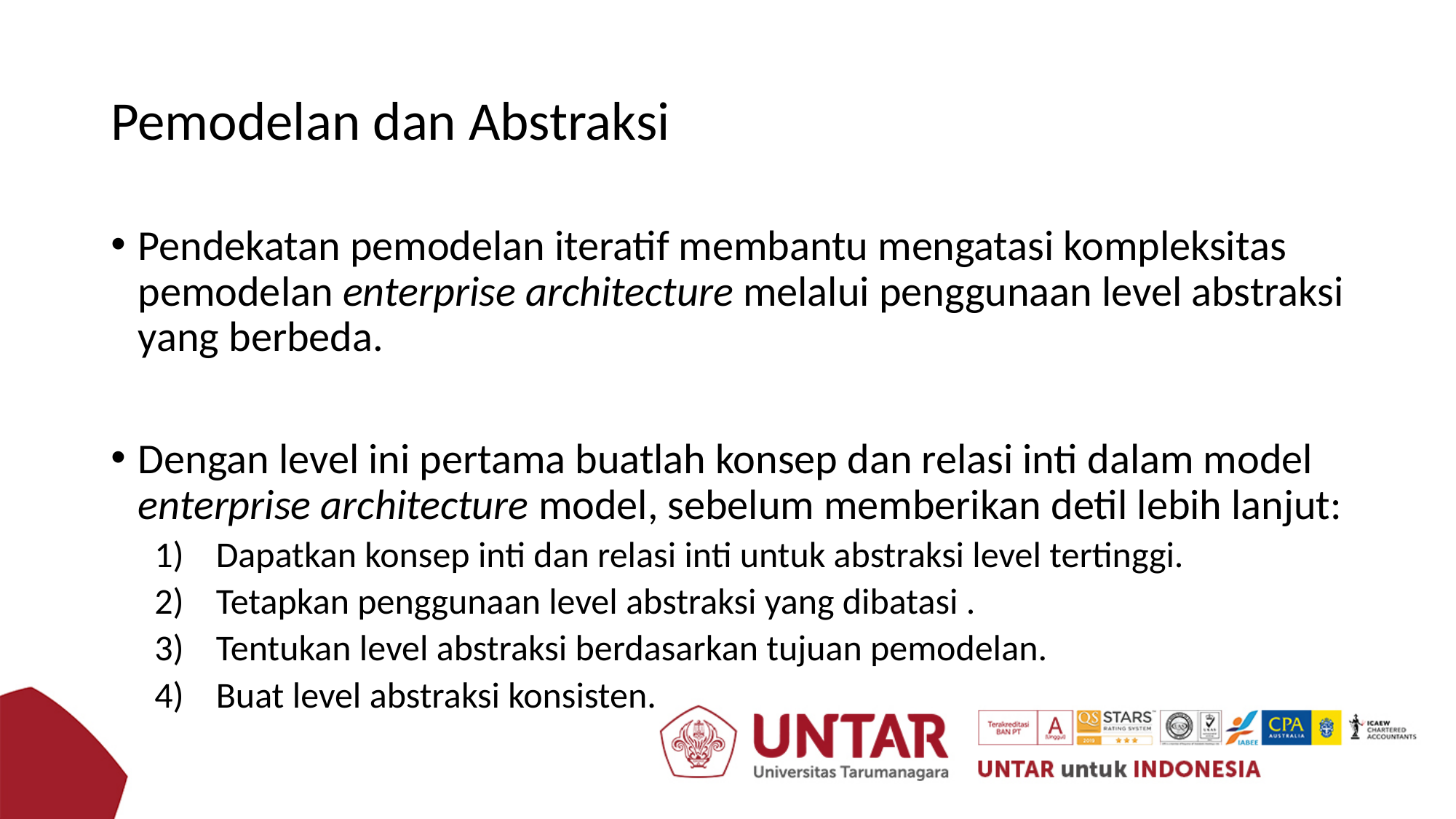

# Pemodelan dan Abstraksi
Pendekatan pemodelan iteratif membantu mengatasi kompleksitas pemodelan enterprise architecture melalui penggunaan level abstraksi yang berbeda.

Dengan level ini pertama buatlah konsep dan relasi inti dalam model enterprise architecture model, sebelum memberikan detil lebih lanjut:
Dapatkan konsep inti dan relasi inti untuk abstraksi level tertinggi.
Tetapkan penggunaan level abstraksi yang dibatasi .
Tentukan level abstraksi berdasarkan tujuan pemodelan.
Buat level abstraksi konsisten.